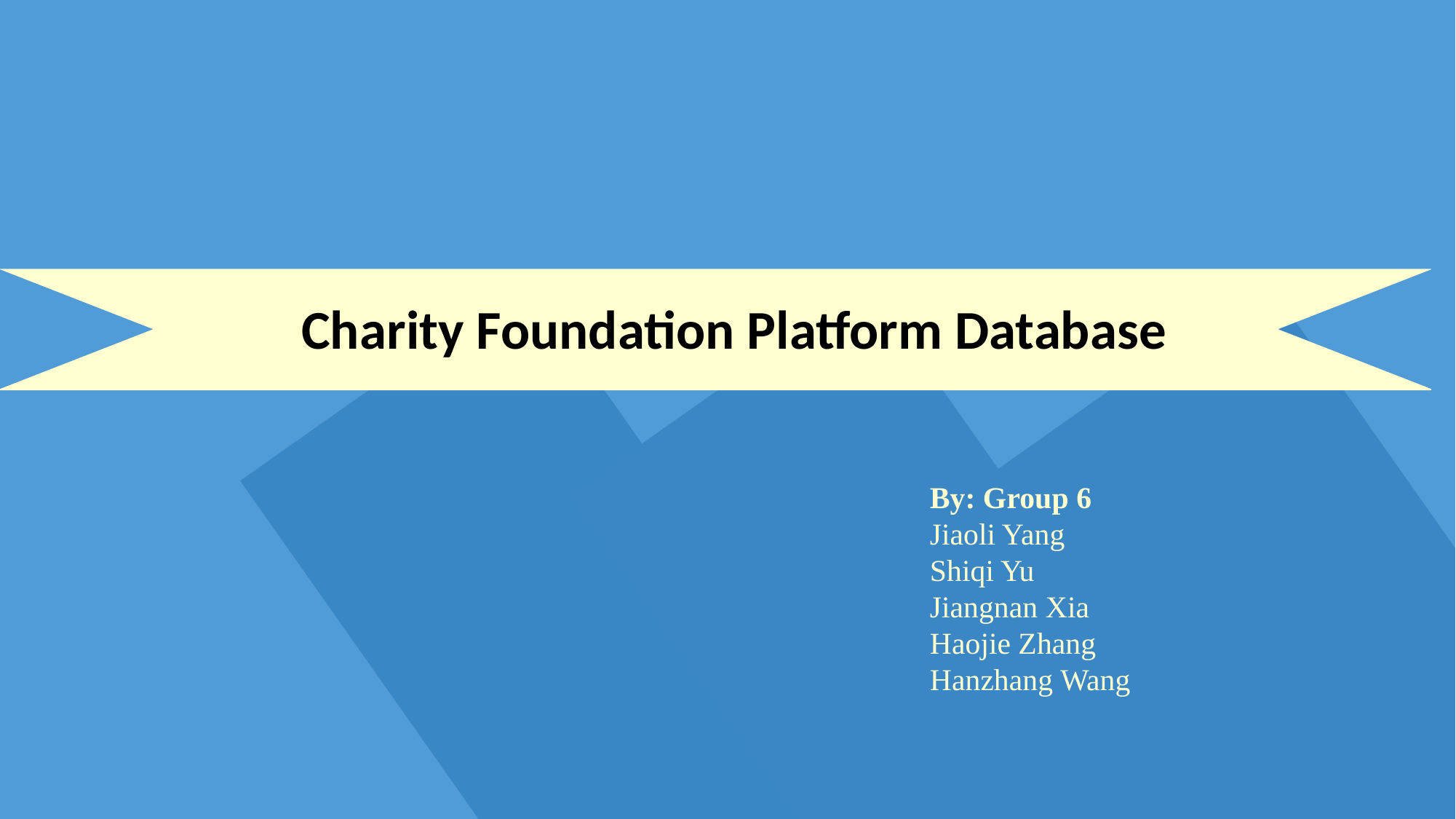

Charity Foundation Platform Database

By: Group 6
Jiaoli Yang
Shiqi Yu
Jiangnan Xia
Haojie Zhang
Hanzhang Wang